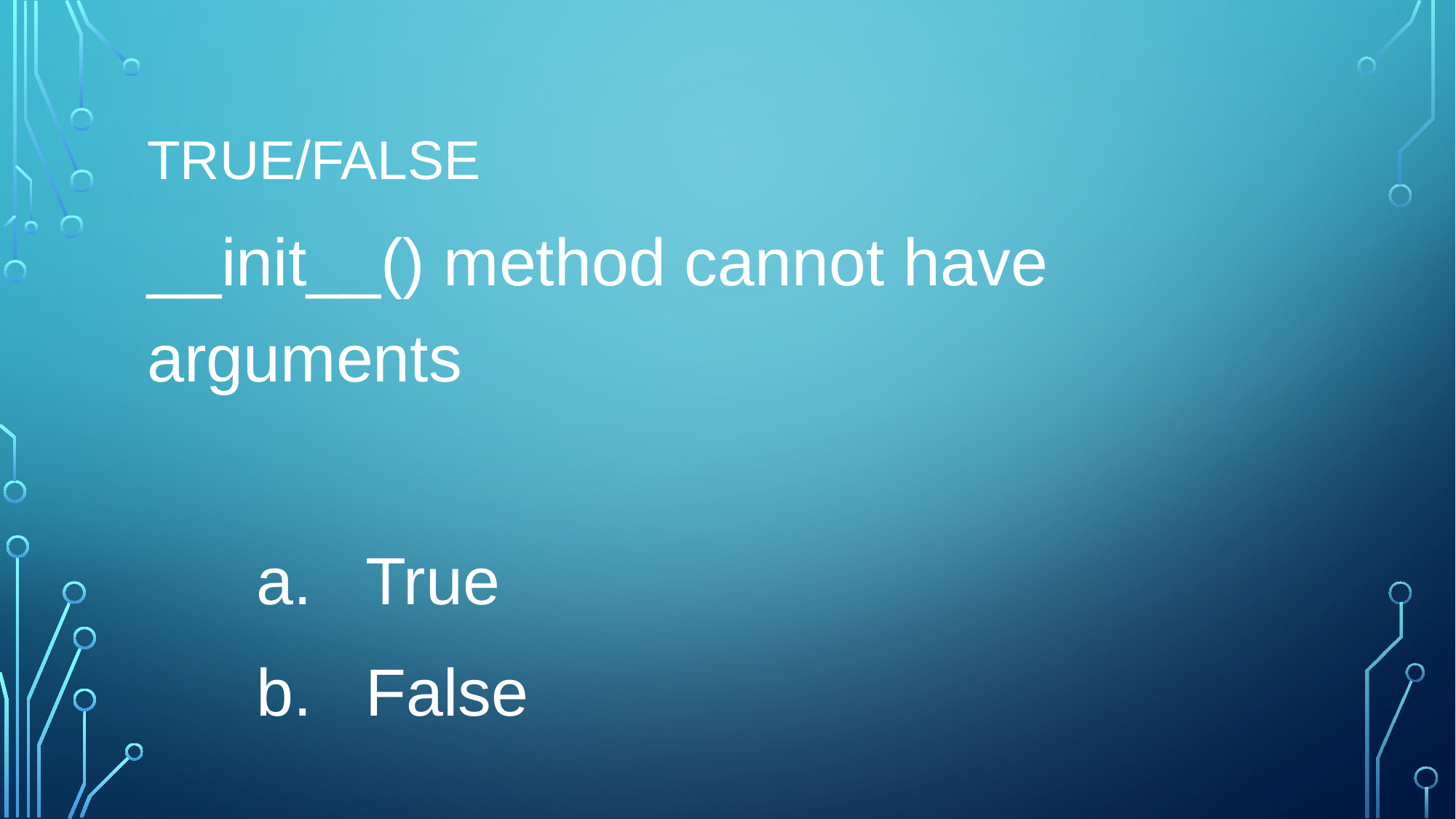

# True/False
__init__() method cannot have arguments

	a.	True
	b.	False